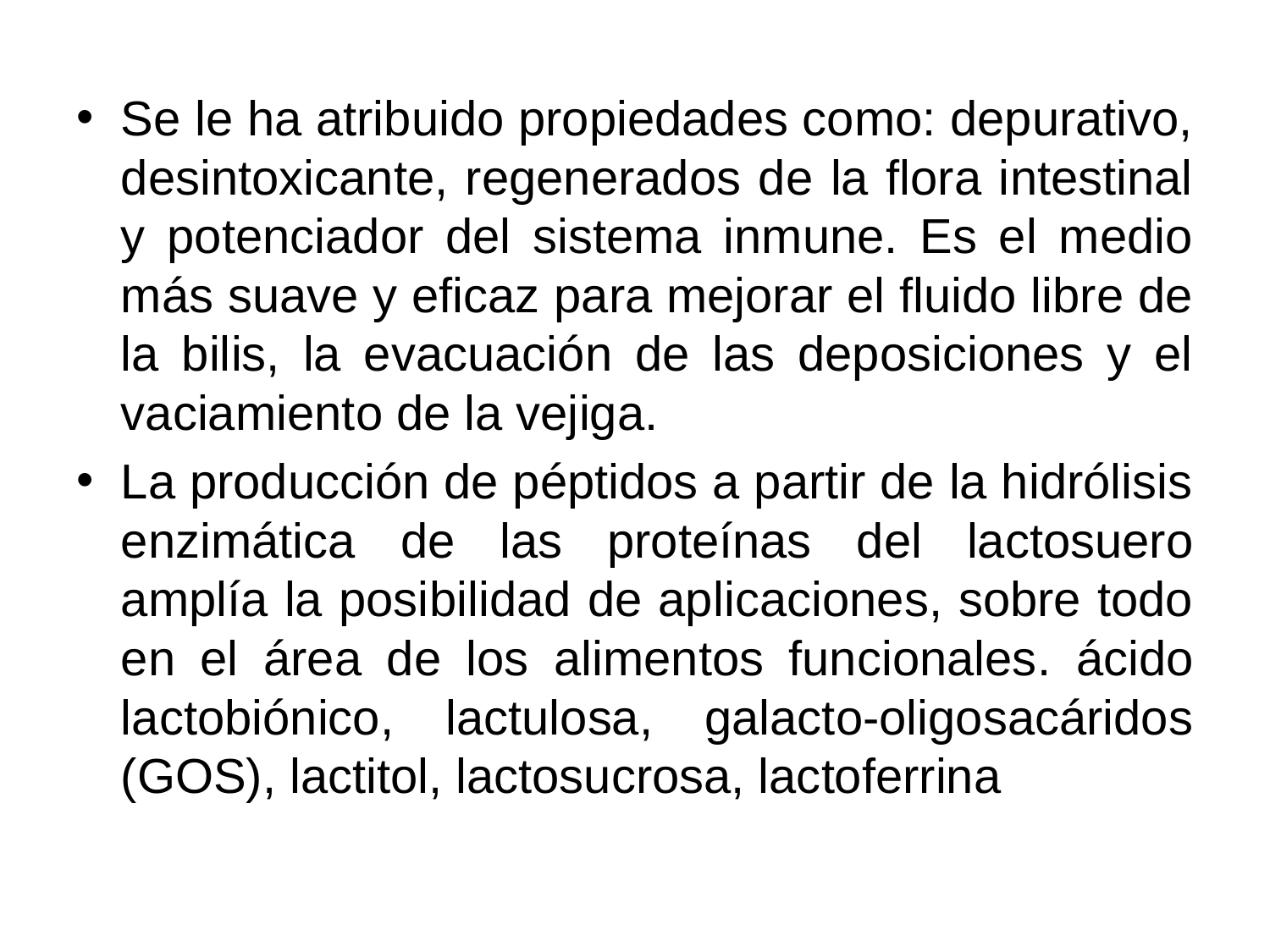

Se le ha atribuido propiedades como: depurativo, desintoxicante, regenerados de la flora intestinal y potenciador del sistema inmune. Es el medio más suave y eficaz para mejorar el fluido libre de la bilis, la evacuación de las deposiciones y el vaciamiento de la vejiga.
La producción de péptidos a partir de la hidrólisis enzimática de las proteínas del lactosuero amplía la posibilidad de aplicaciones, sobre todo en el área de los alimentos funcionales. ácido lactobiónico, lactulosa, galacto-oligosacáridos (GOS), lactitol, lactosucrosa, lactoferrina